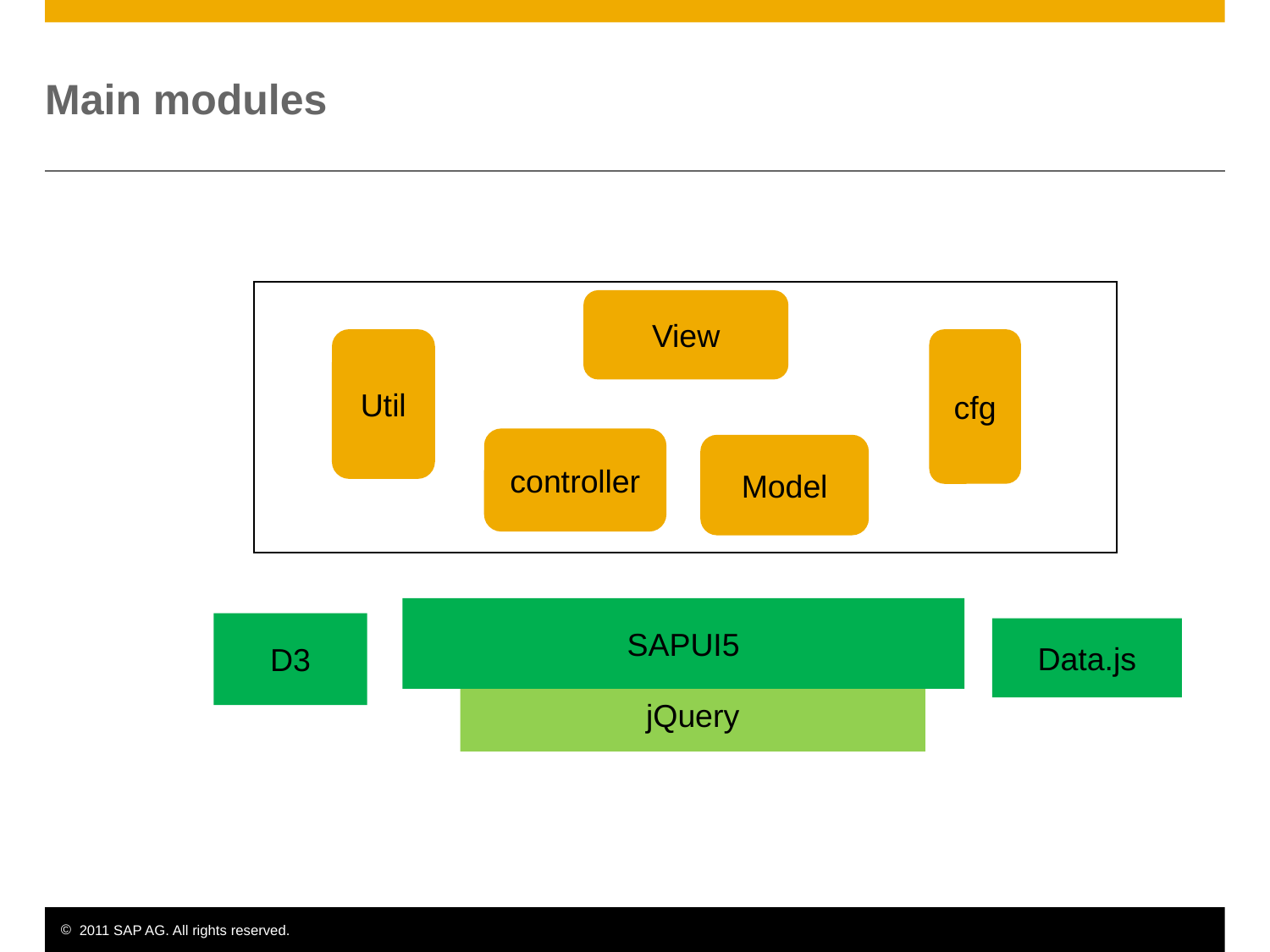

# Main modules

View

Util
cfg
controller
Model
SAPUI5
D3
Data.js
jQuery